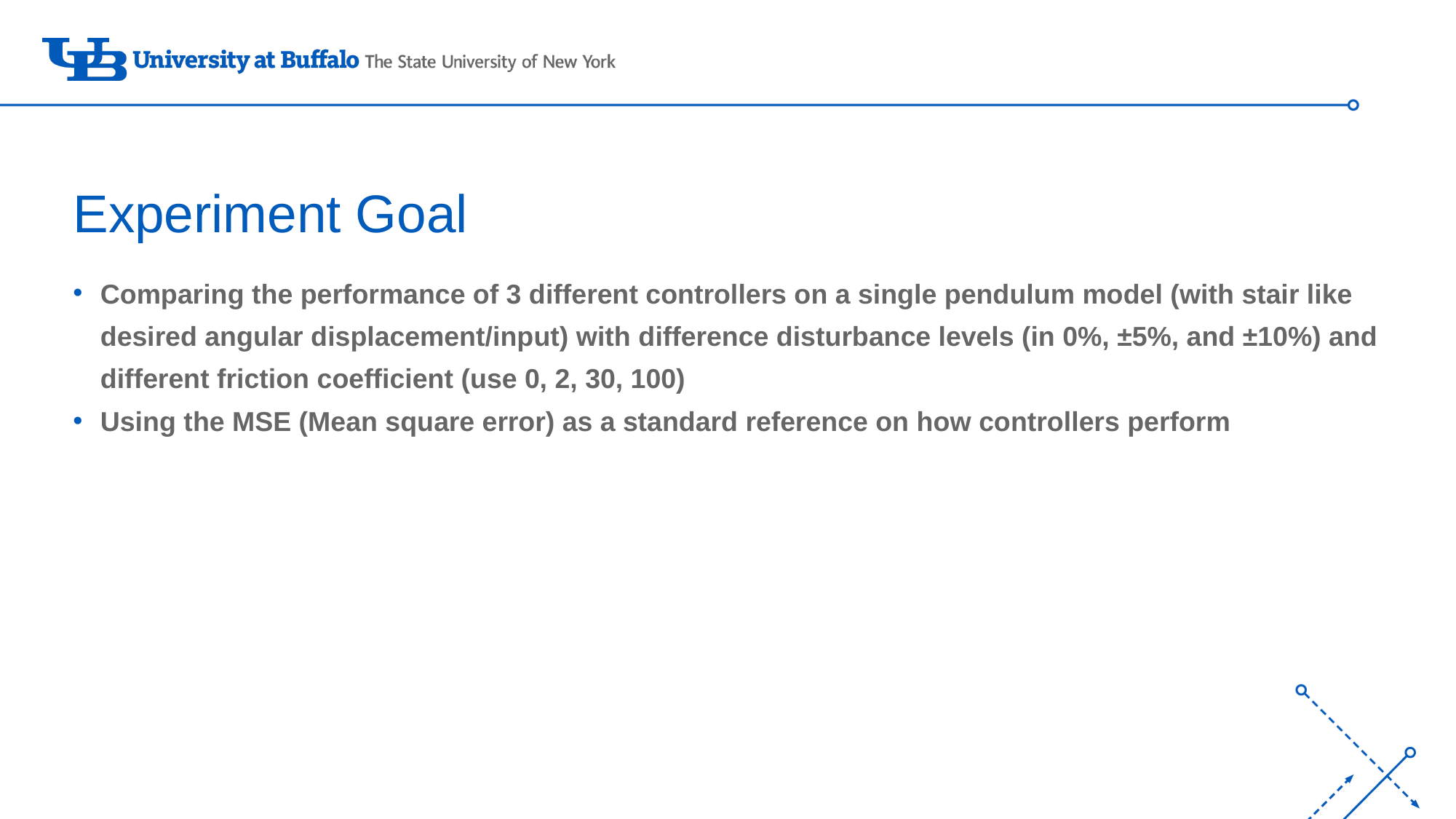

# Experiment Goal
Comparing the performance of 3 different controllers on a single pendulum model (with stair like desired angular displacement/input) with difference disturbance levels (in 0%, ±5%, and ±10%) and different friction coefficient (use 0, 2, 30, 100)
Using the MSE (Mean square error) as a standard reference on how controllers perform